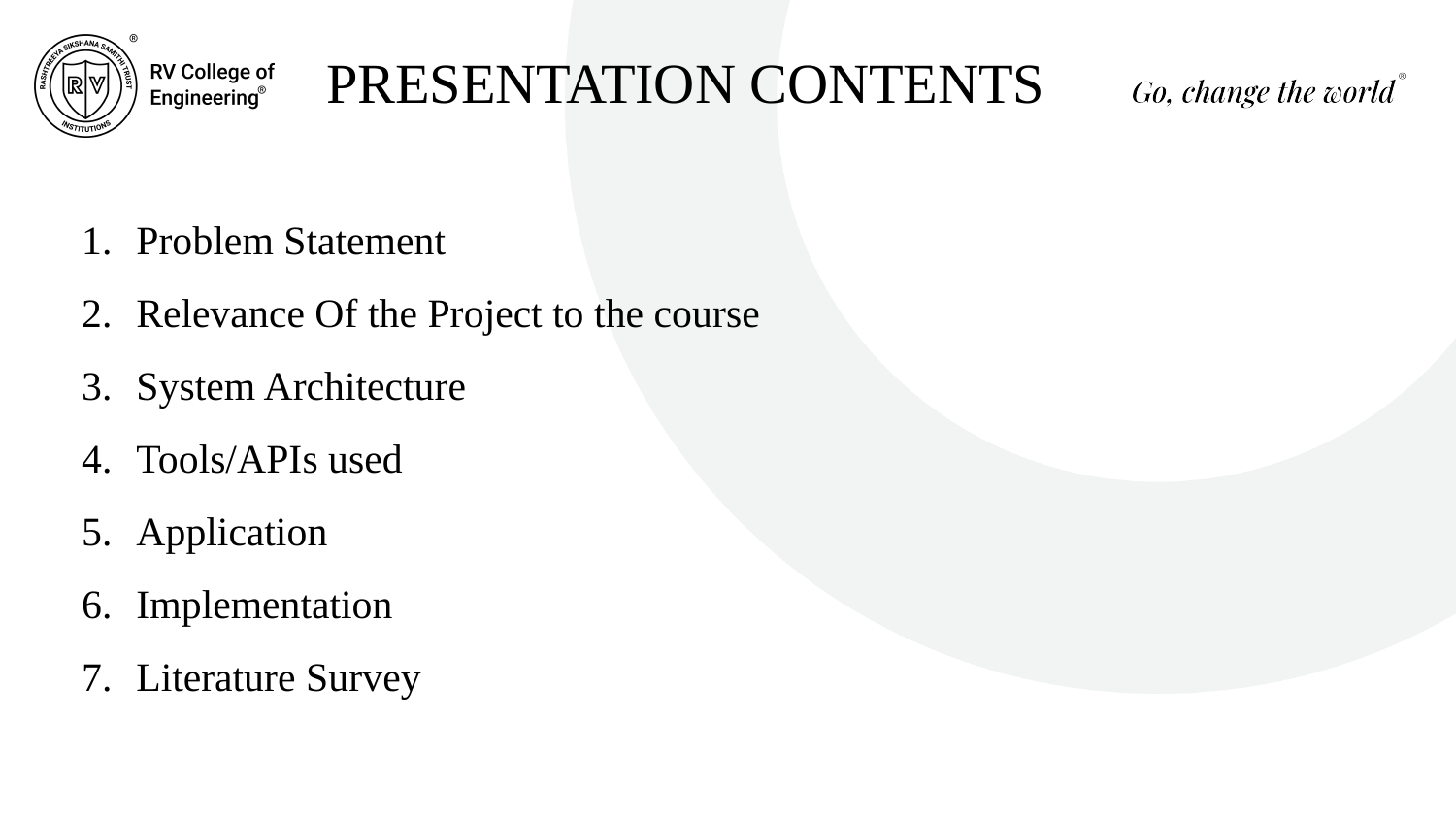

PRESENTATION CONTENTS

Problem Statement
Relevance Of the Project to the course
System Architecture
Tools/APIs used
Application
Implementation
Literature Survey